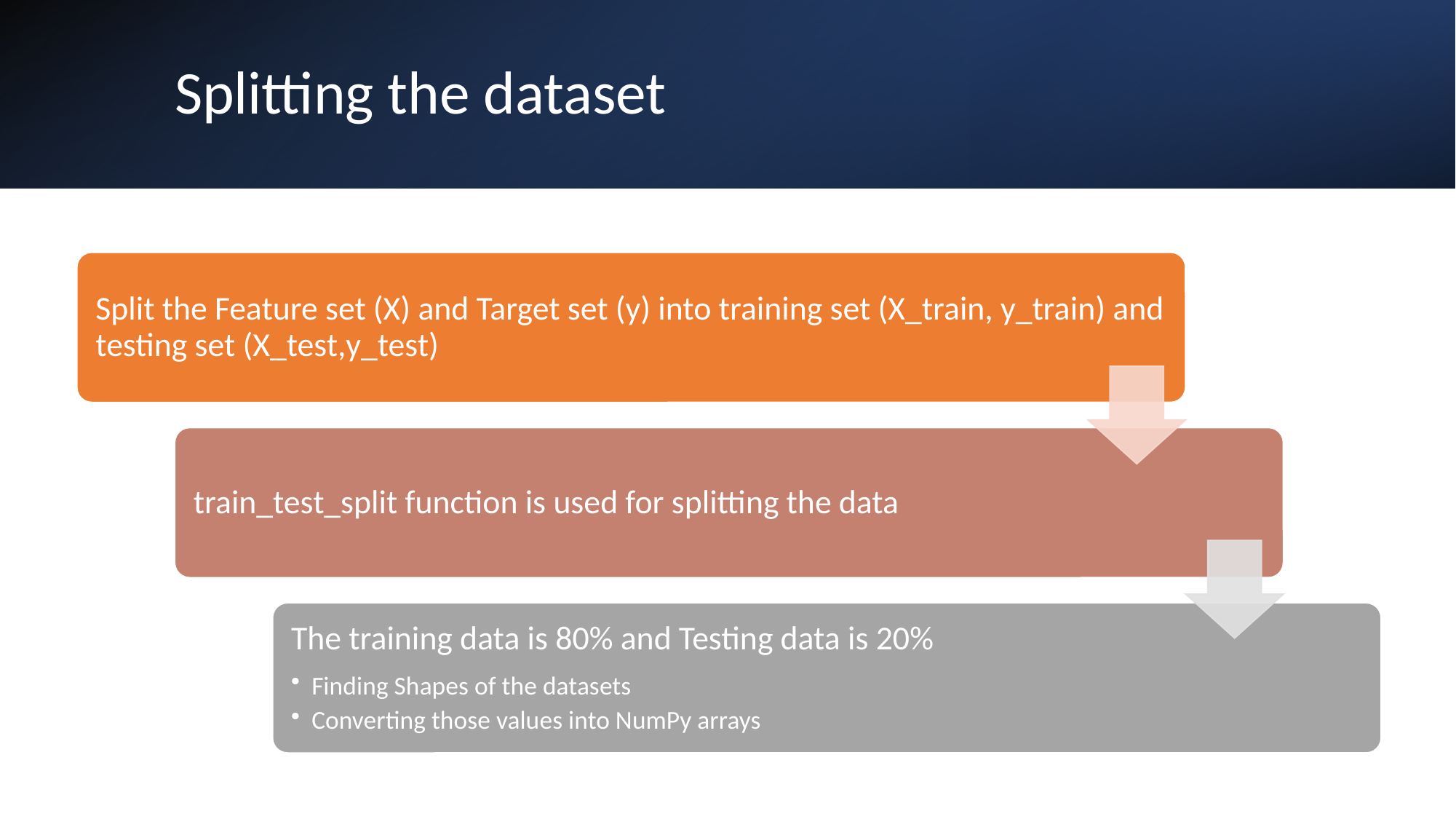

Splitting the dataset
Split the Feature set (X) and Target set (y) into training set (X_train, y_train) and testing set (X_test,y_test)
train_test_split function is used for splitting the data
The training data is 80% and Testing data is 20%
Finding Shapes of the datasets
Converting those values into NumPy arrays